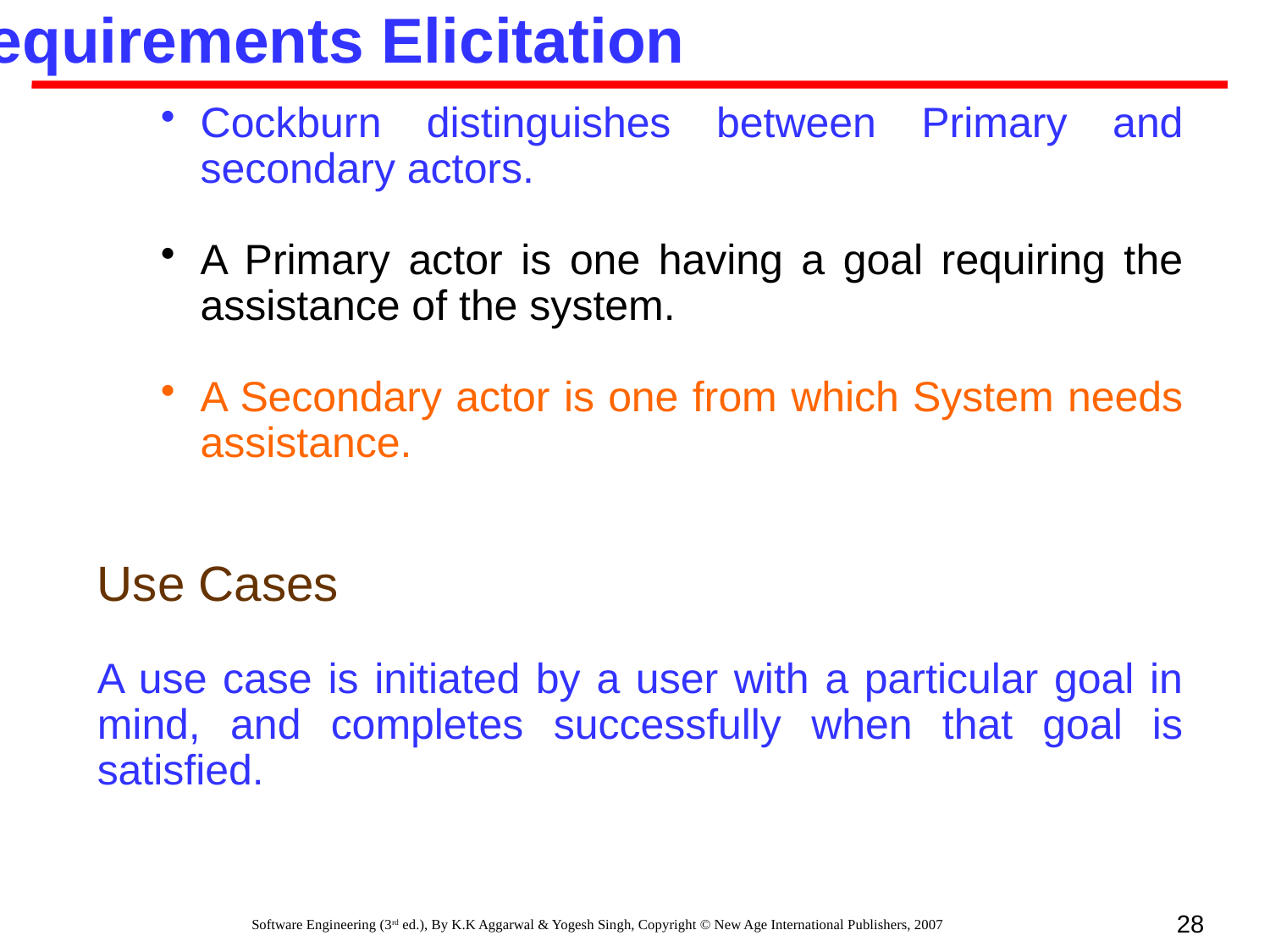

Requirements Elicitation

Cockburn distinguishes between Primary and secondary actors.

A Primary actor is one having a goal requiring the assistance of the system.

A Secondary actor is one from which System needs assistance.

Use Cases

A use case is initiated by a user with a particular goal in mind, and completes successfully when that goal is satisfied.

28